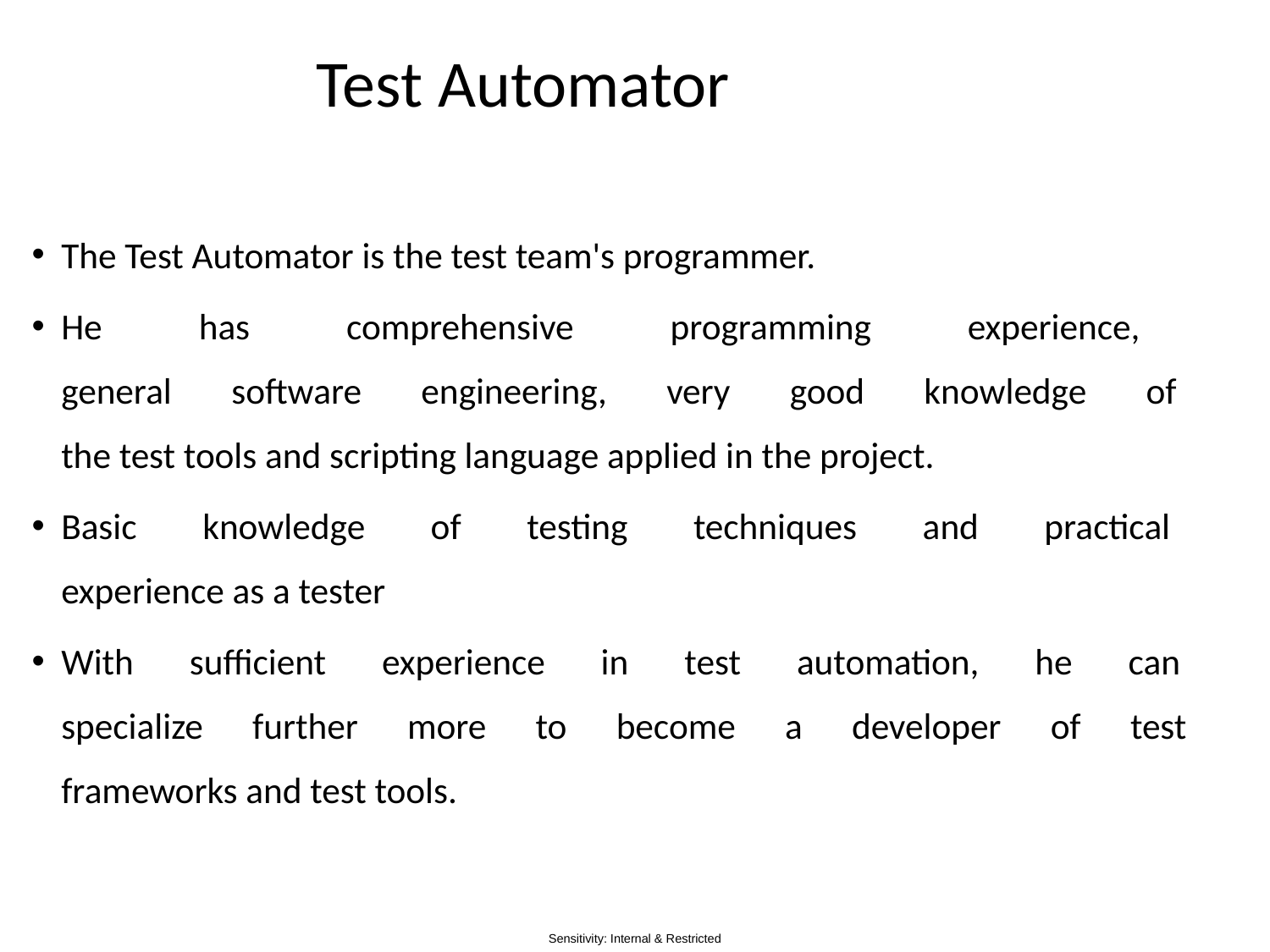

# Test Automator
The Test Automator is the test team's programmer.
He has comprehensive programming experience,
general software engineering, very good knowledge of
the test tools and scripting language applied in the project.
Basic knowledge of testing techniques and practical
experience as a tester
With sufficient experience in test automation, he can
specialize further more to become a developer of test
frameworks and test tools.